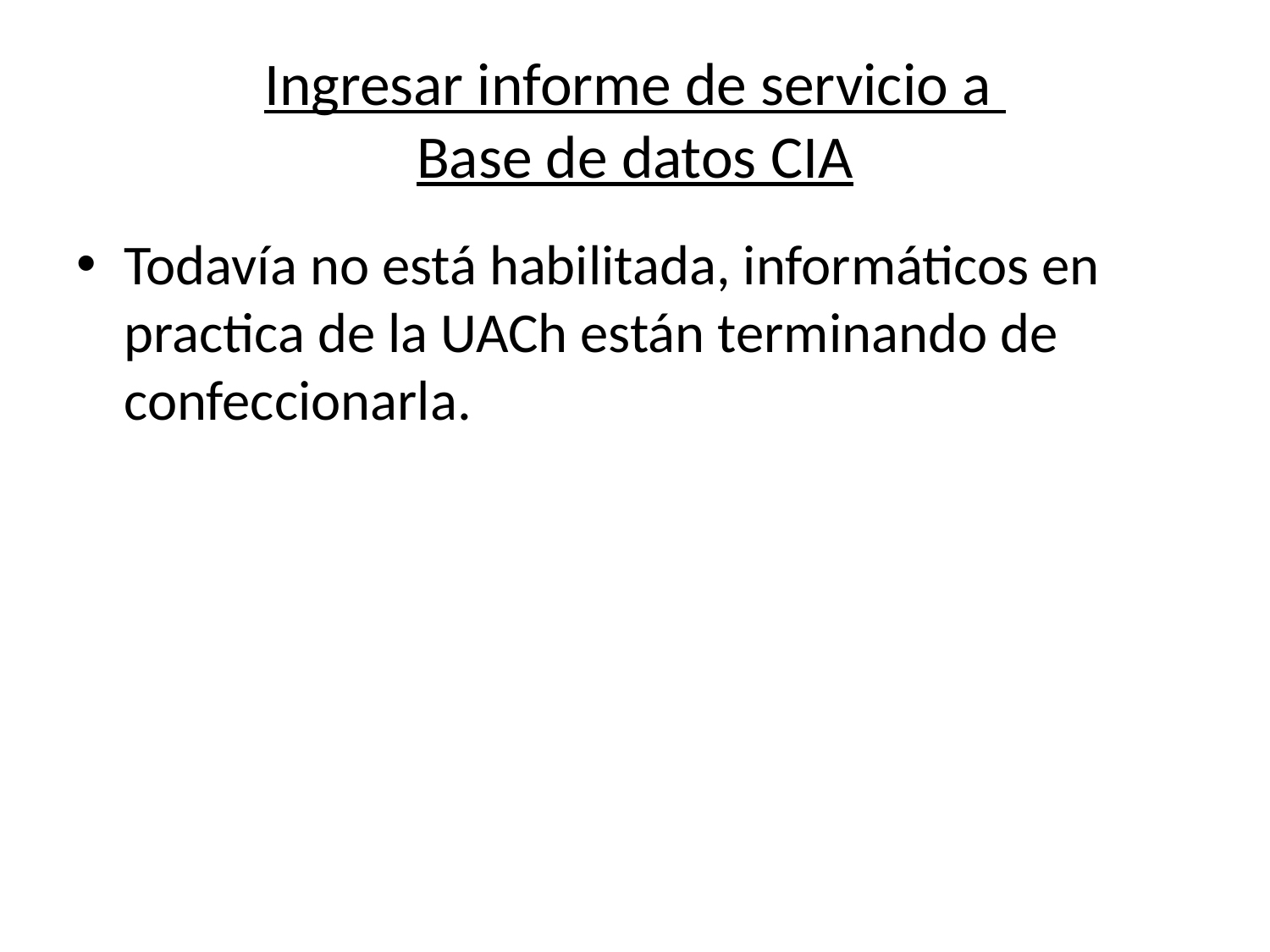

# Ingresar informe de servicio a Base de datos CIA
Todavía no está habilitada, informáticos en practica de la UACh están terminando de confeccionarla.